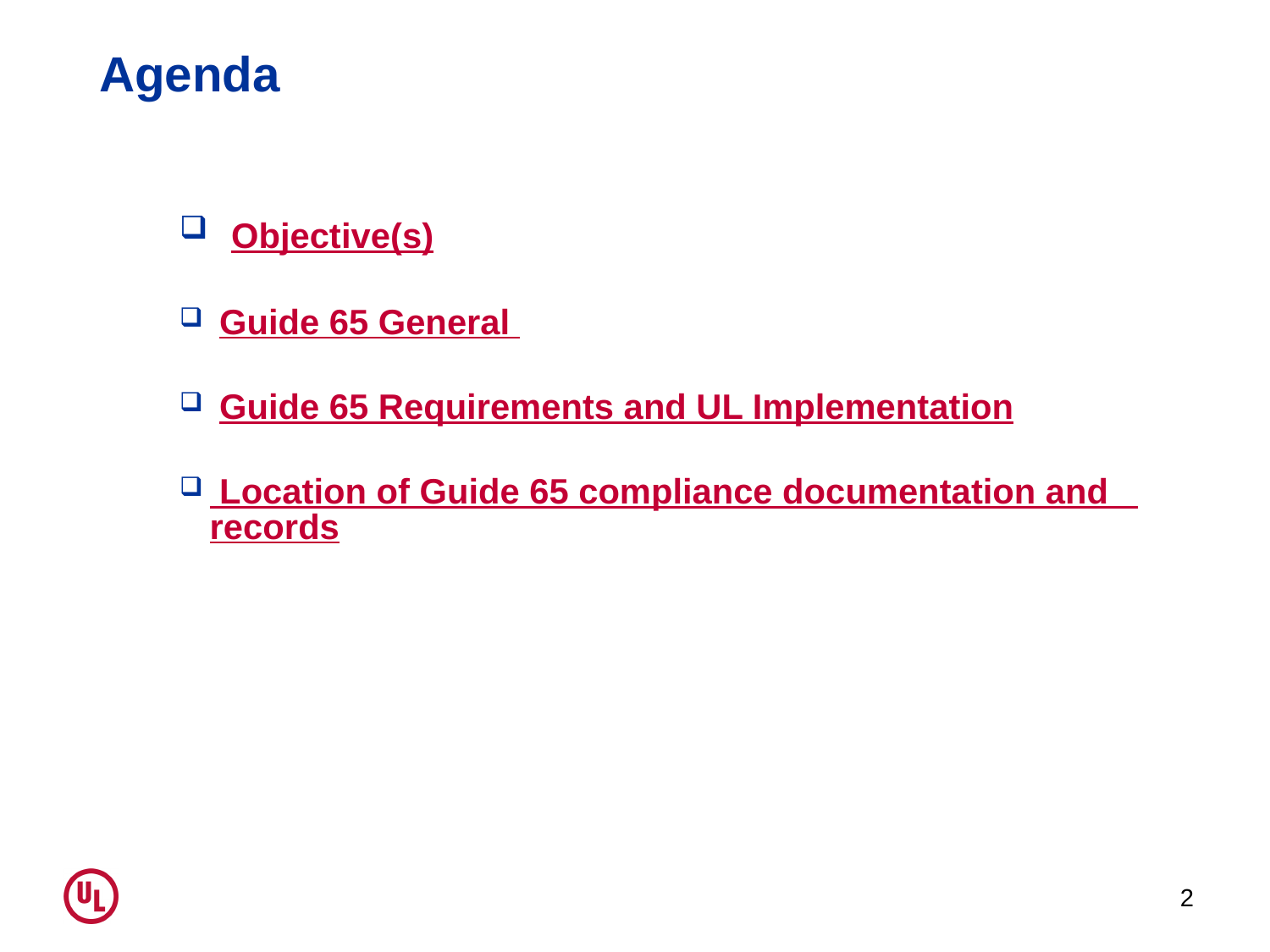

# Agenda
  Objective(s)

 Guide 65 General

 Guide 65 Requirements and UL Implementation

 Location of Guide 65 compliance documentation and   records

2